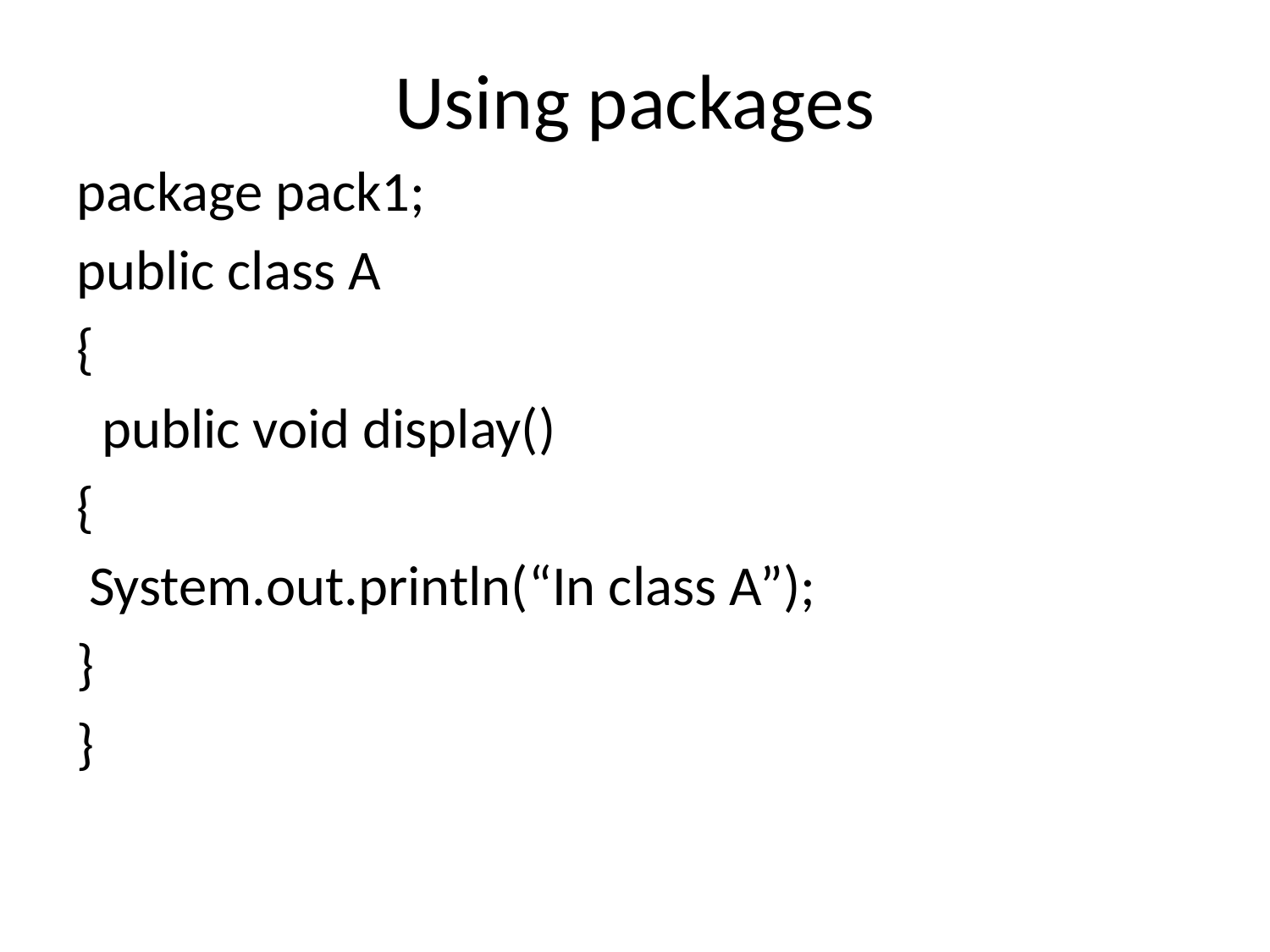

# Using packages
package pack1;
public class A
{
  public void display()
{
 System.out.println(“In class A”);
}
}